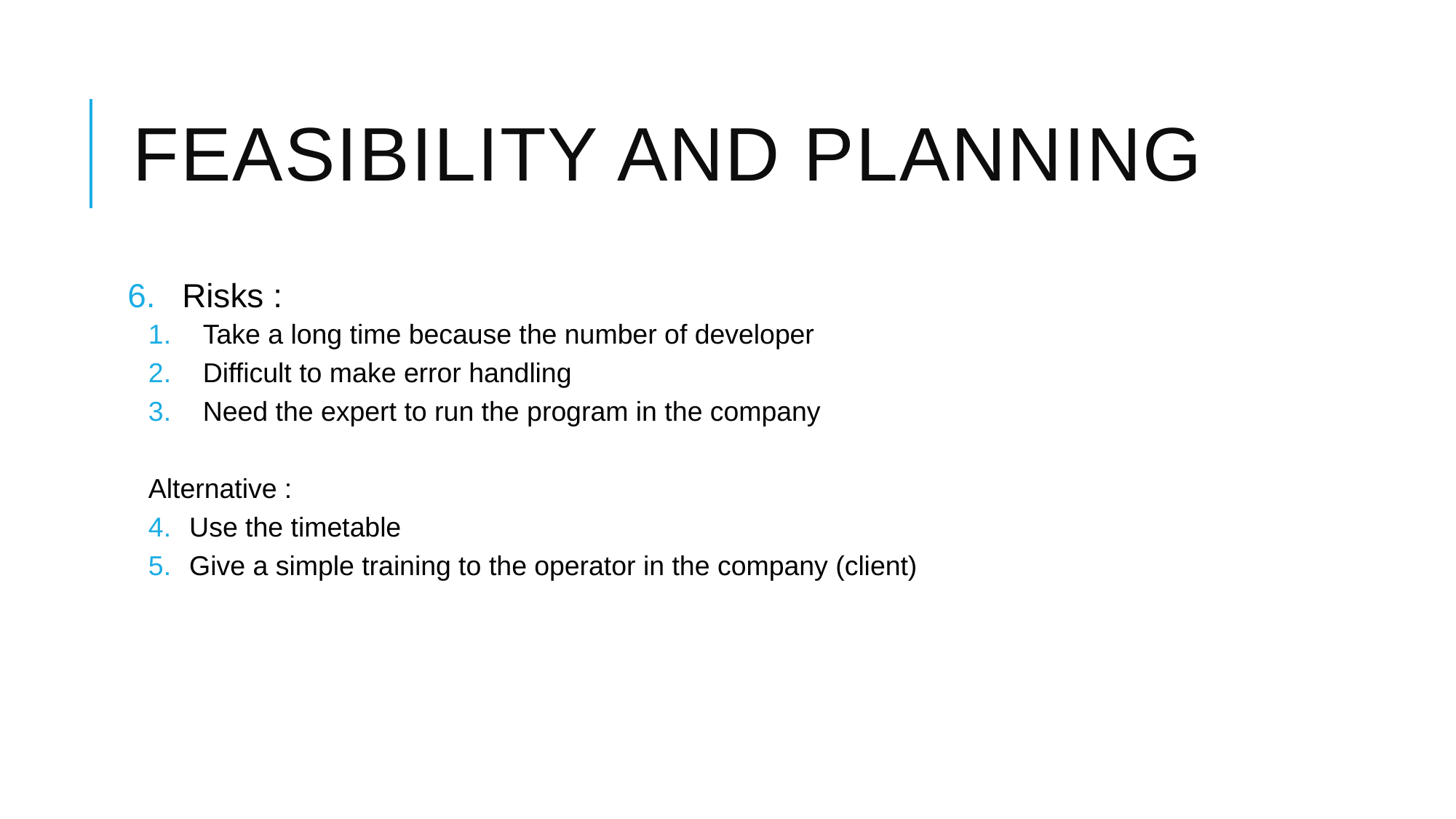

# Feasibility and planning
Risks :
Take a long time because the number of developer
Difficult to make error handling
Need the expert to run the program in the company

Alternative :
Use the timetable
Give a simple training to the operator in the company (client)